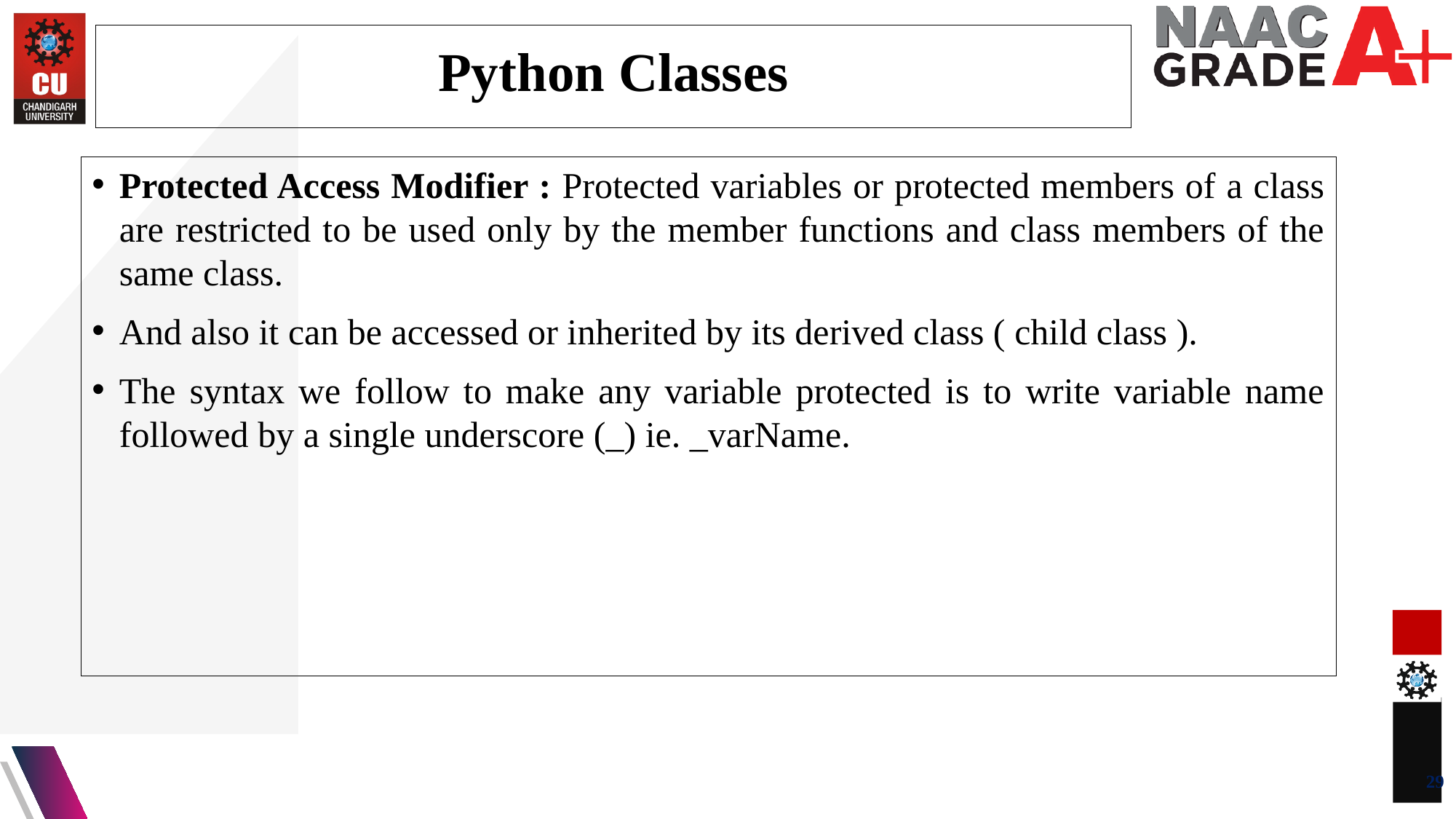

Python Classes
Protected Access Modifier : Protected variables or protected members of a class are restricted to be used only by the member functions and class members of the same class.
And also it can be accessed or inherited by its derived class ( child class ).
The syntax we follow to make any variable protected is to write variable name followed by a single underscore (_) ie. _varName.
29